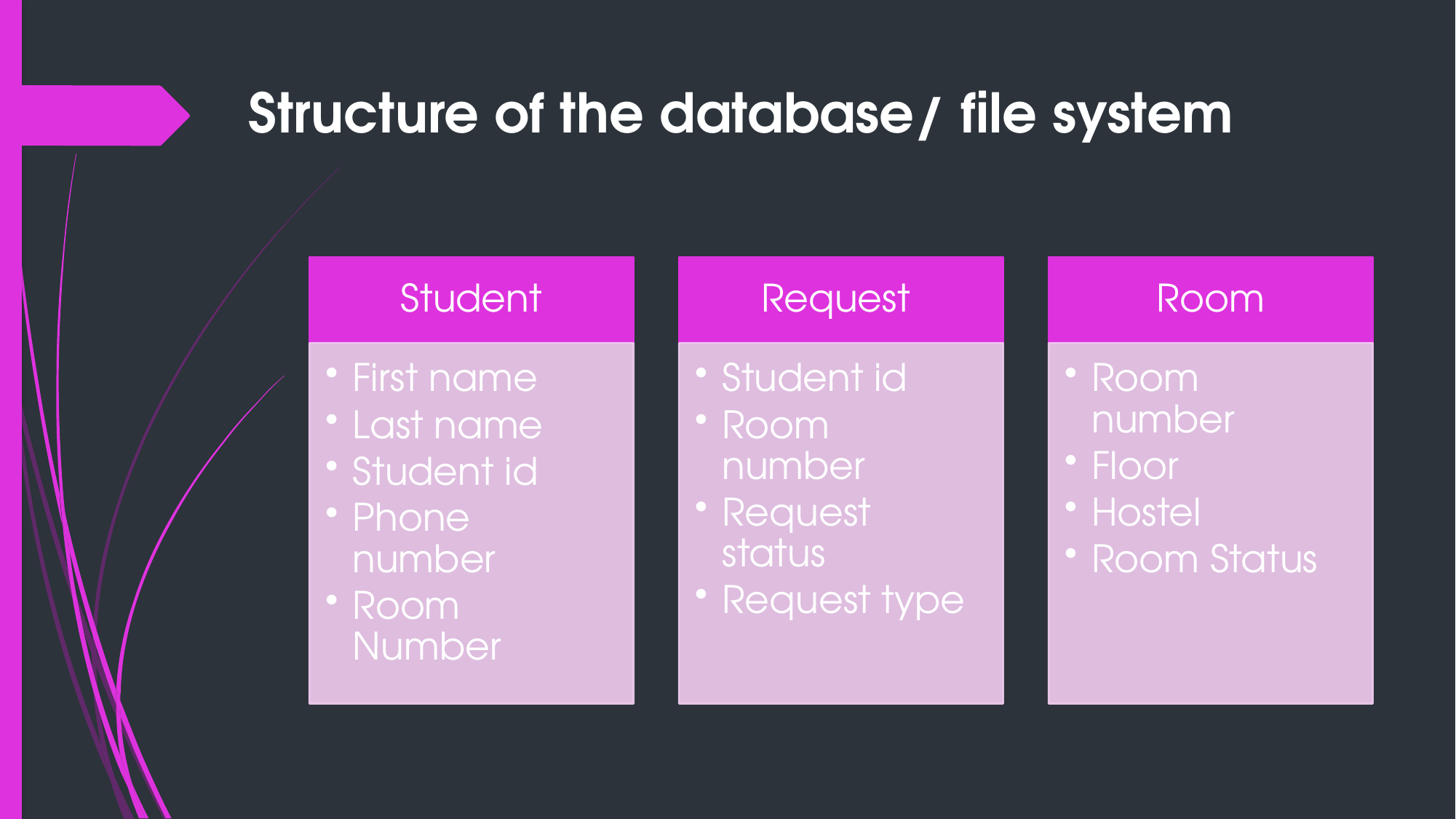

# Structure of the database/ file system
Student
First name
Last name
Student id
Phone number
Room Number
Request
Student id
Room number
Request status
Request type
Room
Room number
Floor
Hostel
Room Status